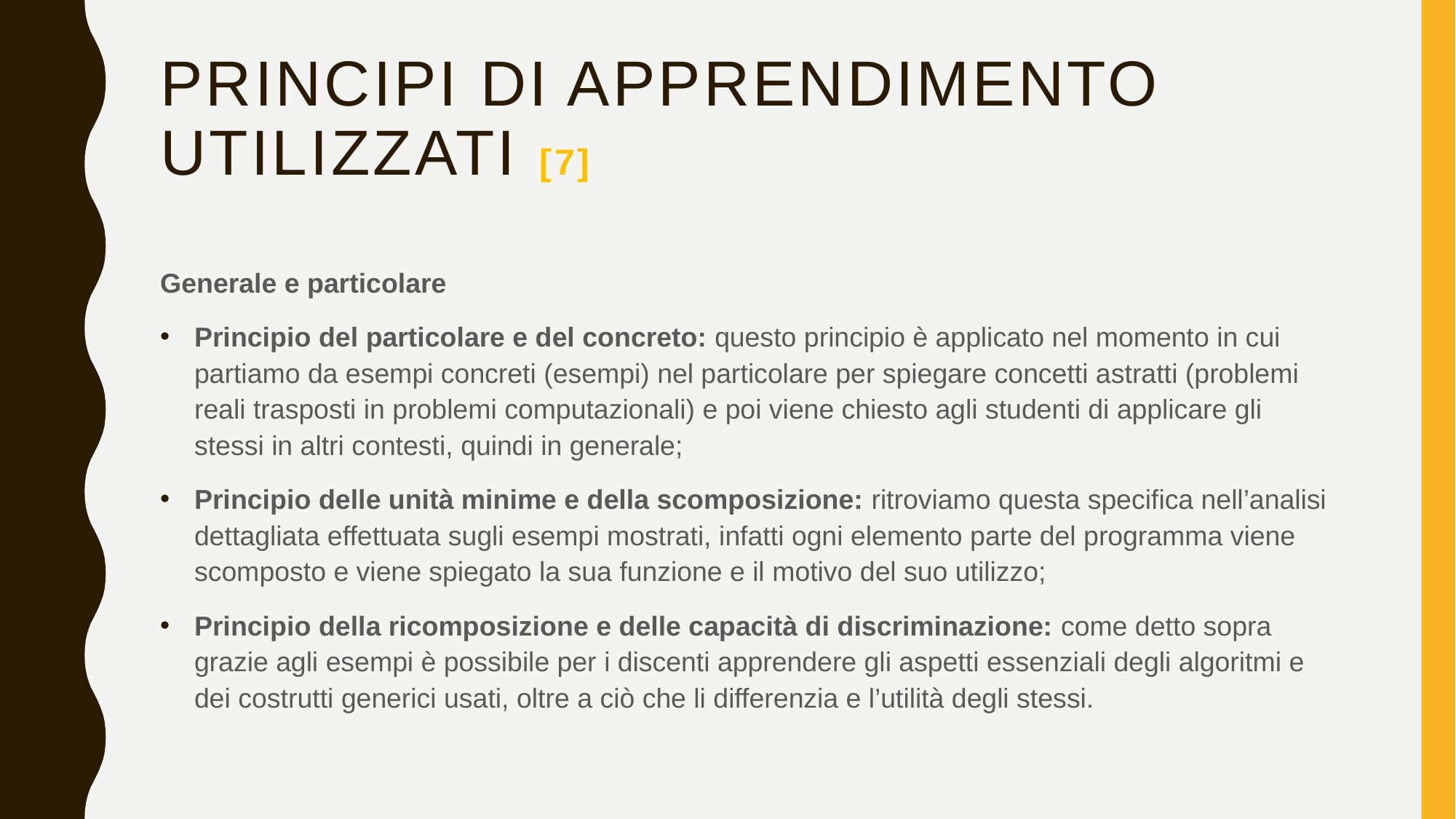

Principi di apprendimento utilizzati [7]

Generale e particolare
Principio del particolare e del concreto: questo principio è applicato nel momento in cui partiamo da esempi concreti (esempi) nel particolare per spiegare concetti astratti (problemi reali trasposti in problemi computazionali) e poi viene chiesto agli studenti di applicare gli stessi in altri contesti, quindi in generale;
Principio delle unità minime e della scomposizione: ritroviamo questa specifica nell’analisi dettagliata effettuata sugli esempi mostrati, infatti ogni elemento parte del programma viene scomposto e viene spiegato la sua funzione e il motivo del suo utilizzo;
Principio della ricomposizione e delle capacità di discriminazione: come detto sopra grazie agli esempi è possibile per i discenti apprendere gli aspetti essenziali degli algoritmi e dei costrutti generici usati, oltre a ciò che li differenzia e l’utilità degli stessi.